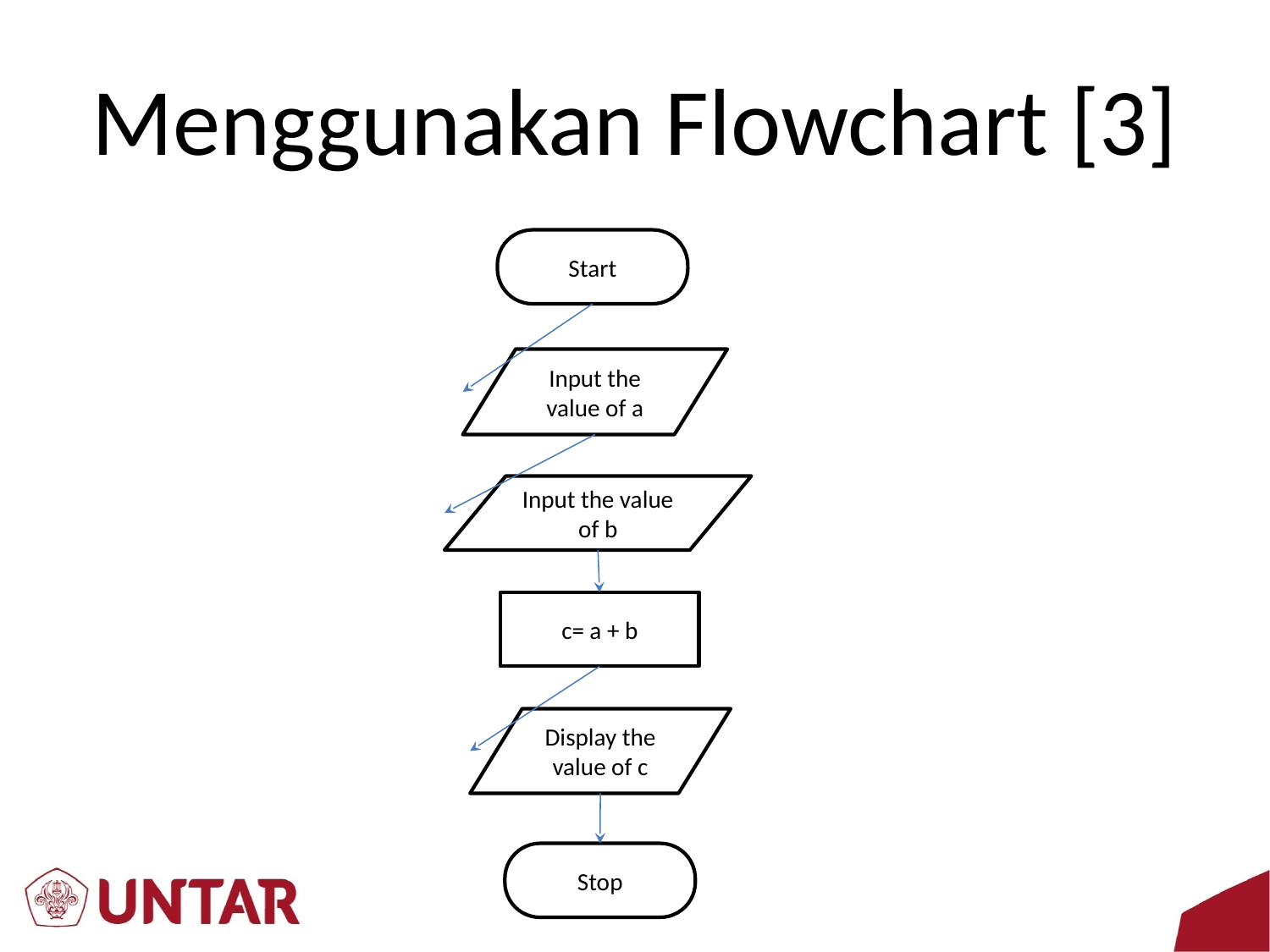

# Menggunakan Flowchart [3]
Start
Input the value of a
Input the value of b
c= a + b
Display the value of c
Stop